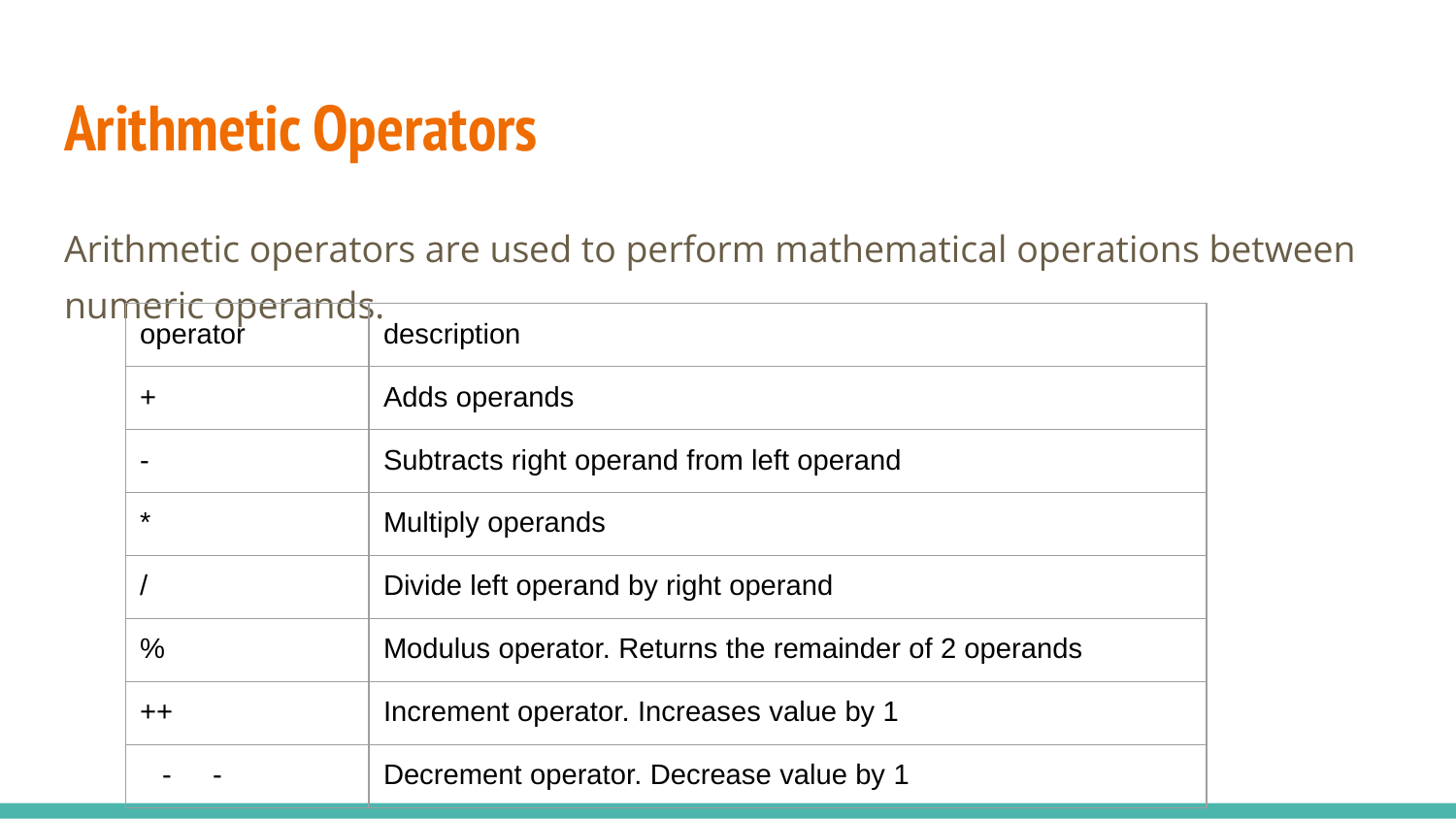

# Arithmetic Operators
Arithmetic operators are used to perform mathematical operations between numeric operands.

| operator | description |
| --- | --- |
| + | Adds operands |
| - | Subtracts right operand from left operand |
| \* | Multiply operands |
| / | Divide left operand by right operand |
| % | Modulus operator. Returns the remainder of 2 operands |
| ++ | Increment operator. Increases value by 1 |
| - | Decrement operator. Decrease value by 1 |